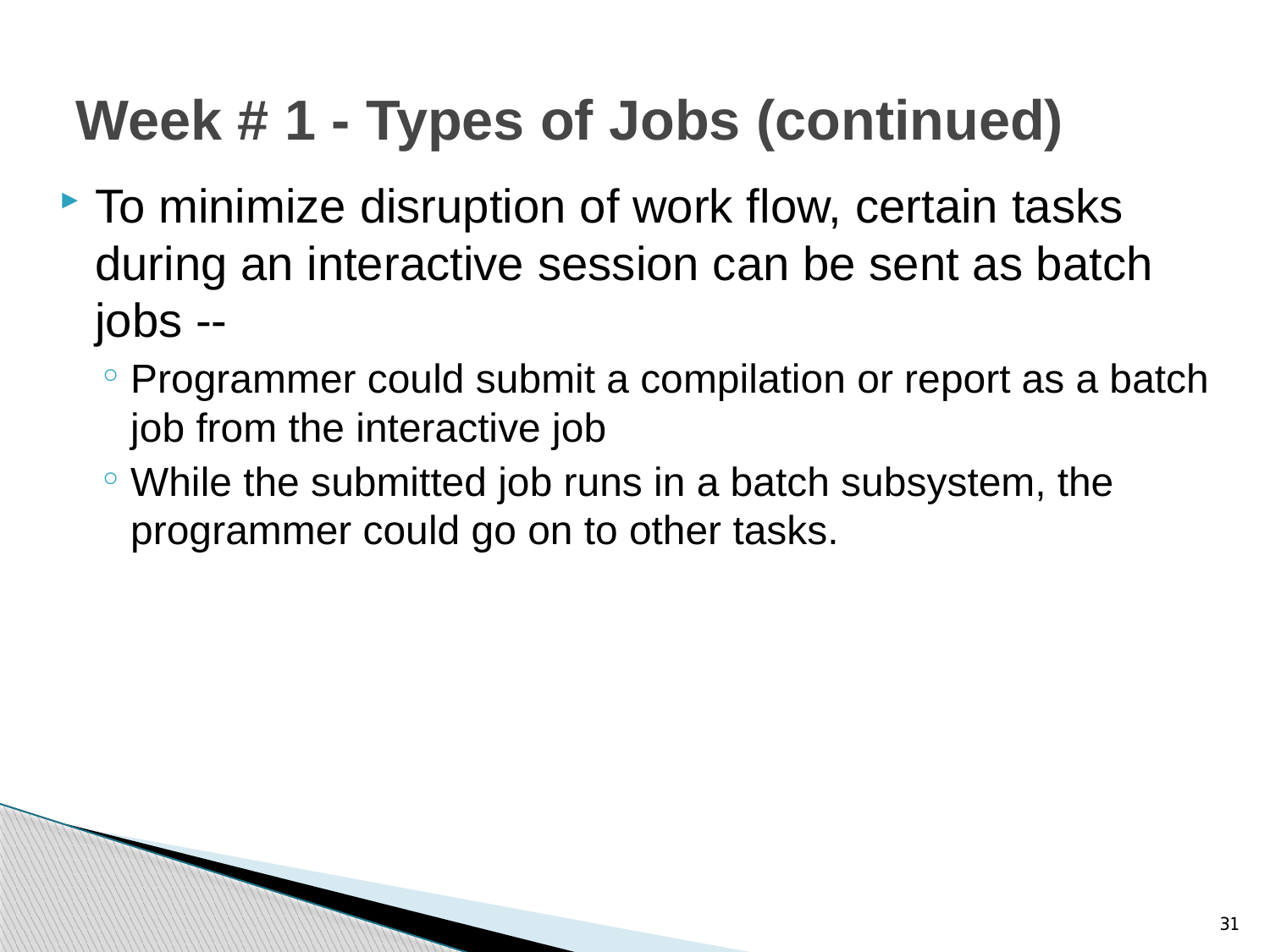

# Week # 1 - Types of Jobs (continued)
To minimize disruption of work flow, certain tasks during an interactive session can be sent as batch jobs --
Programmer could submit a compilation or report as a batch job from the interactive job
While the submitted job runs in a batch subsystem, the programmer could go on to other tasks.

31